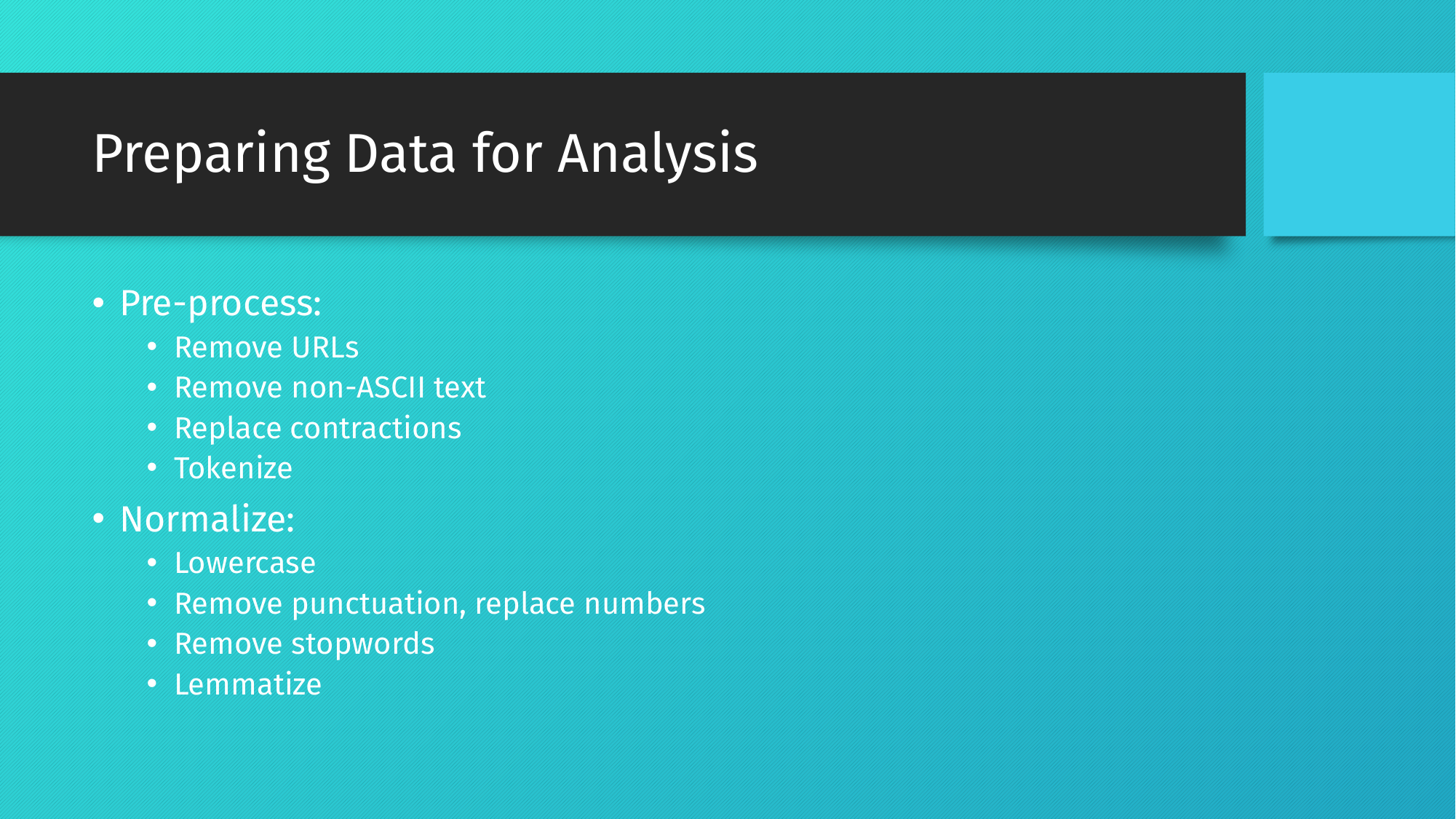

# Preparing Data for Analysis
Pre-process:
Remove URLs
Remove non-ASCII text
Replace contractions
Tokenize
Normalize:
Lowercase
Remove punctuation, replace numbers
Remove stopwords
Lemmatize